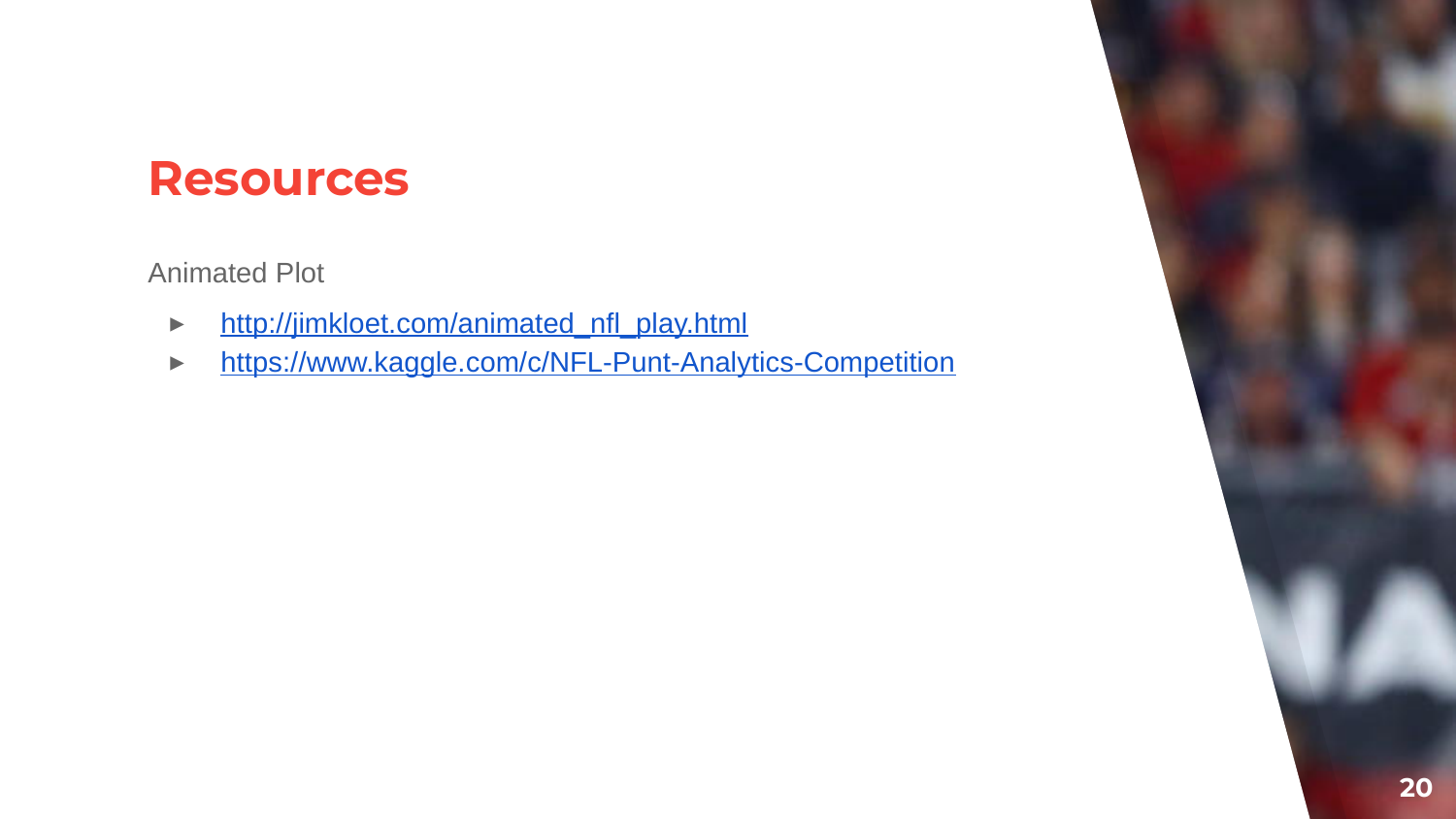

# Resources
Animated Plot
http://jimkloet.com/animated_nfl_play.html
https://www.kaggle.com/c/NFL-Punt-Analytics-Competition

20